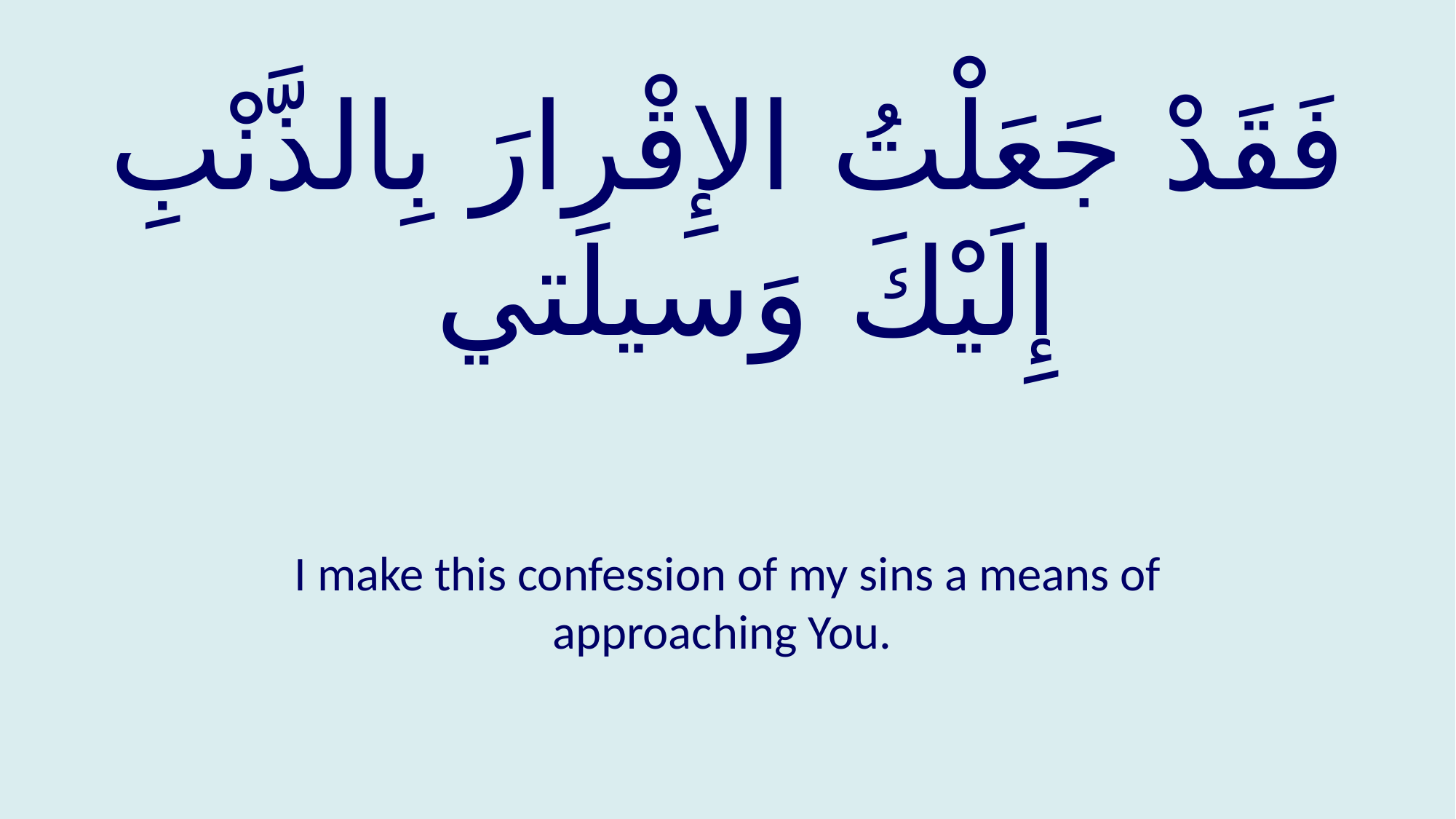

# فَقَدْ جَعَلْتُ الإِقْرارَ بِالذَّنْبِ إِلَيْكَ وَسيلَتي
I make this confession of my sins a means of approaching You.